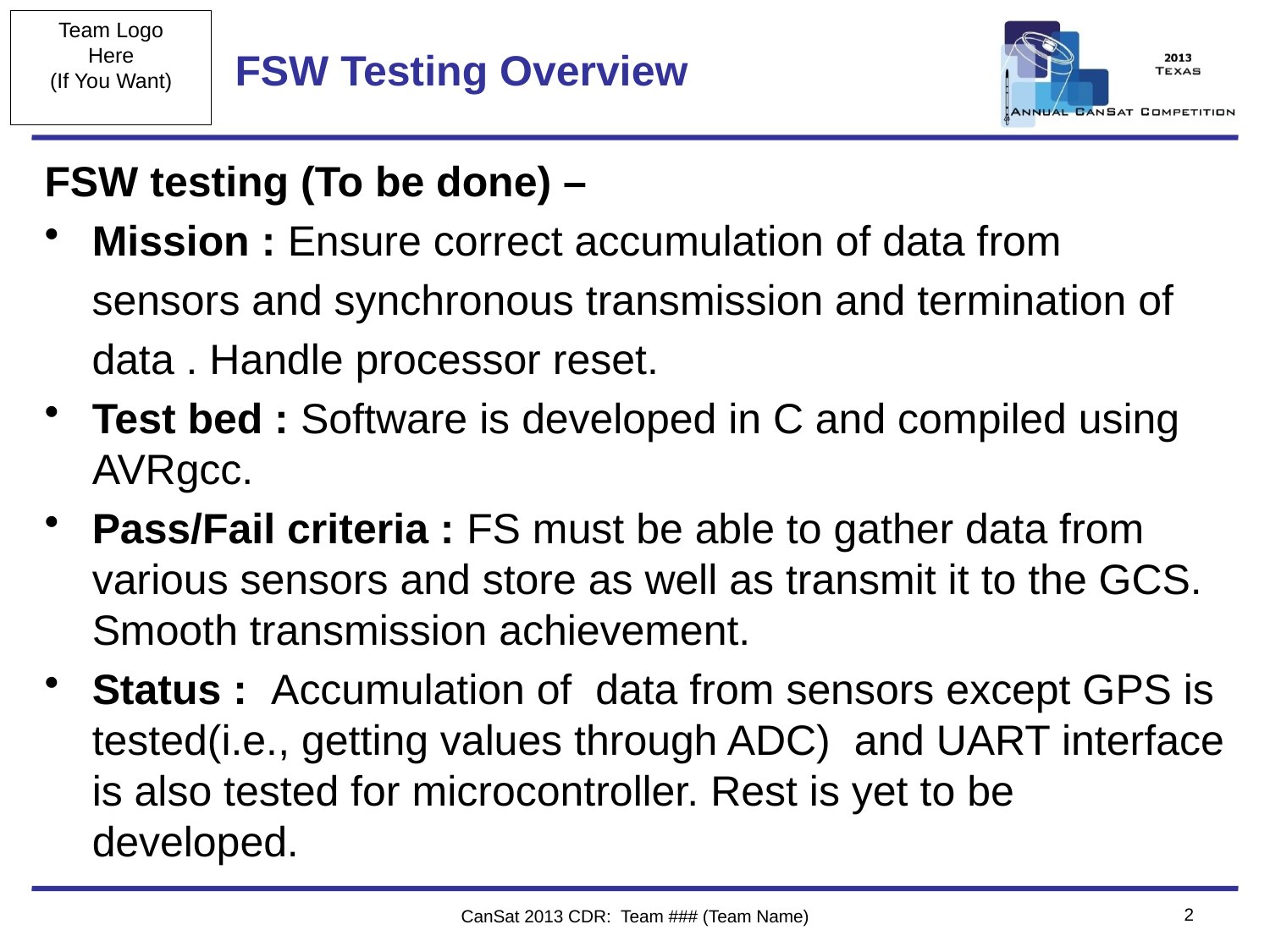

# FSW Testing Overview
FSW testing (To be done) –
Mission : Ensure correct accumulation of data from
    sensors and synchronous transmission and termination of
    data . Handle processor reset.
Test bed : Software is developed in C and compiled using AVRgcc.
Pass/Fail criteria : FS must be able to gather data from various sensors and store as well as transmit it to the GCS. Smooth transmission achievement.
Status :  Accumulation of  data from sensors except GPS is tested(i.e., getting values through ADC)  and UART interface is also tested for microcontroller. Rest is yet to be developed.

2
CanSat 2013 CDR:  Team ### (Team Name)